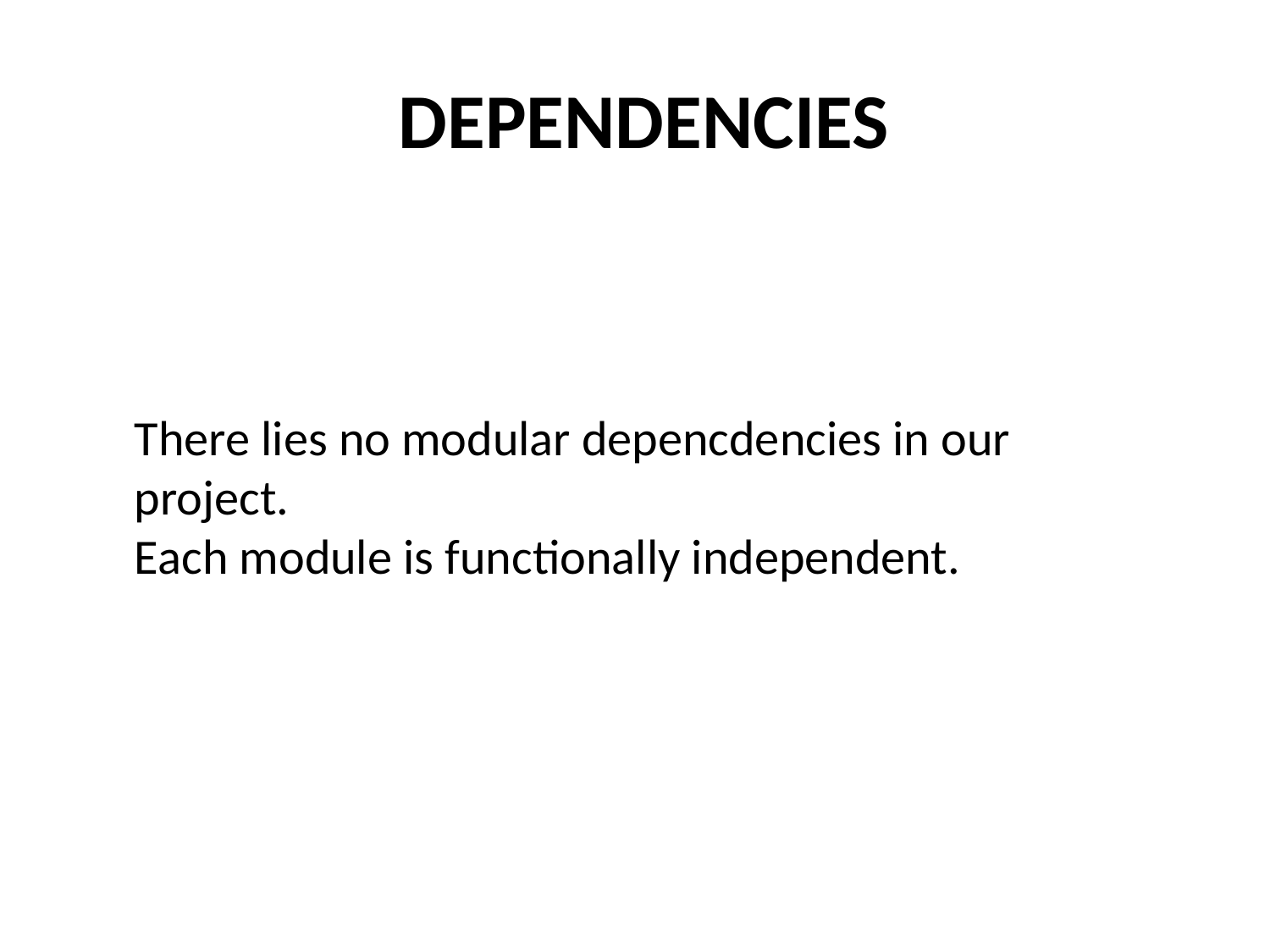

# DEPENDENCIES
There lies no modular depencdencies in our project.
Each module is functionally independent.